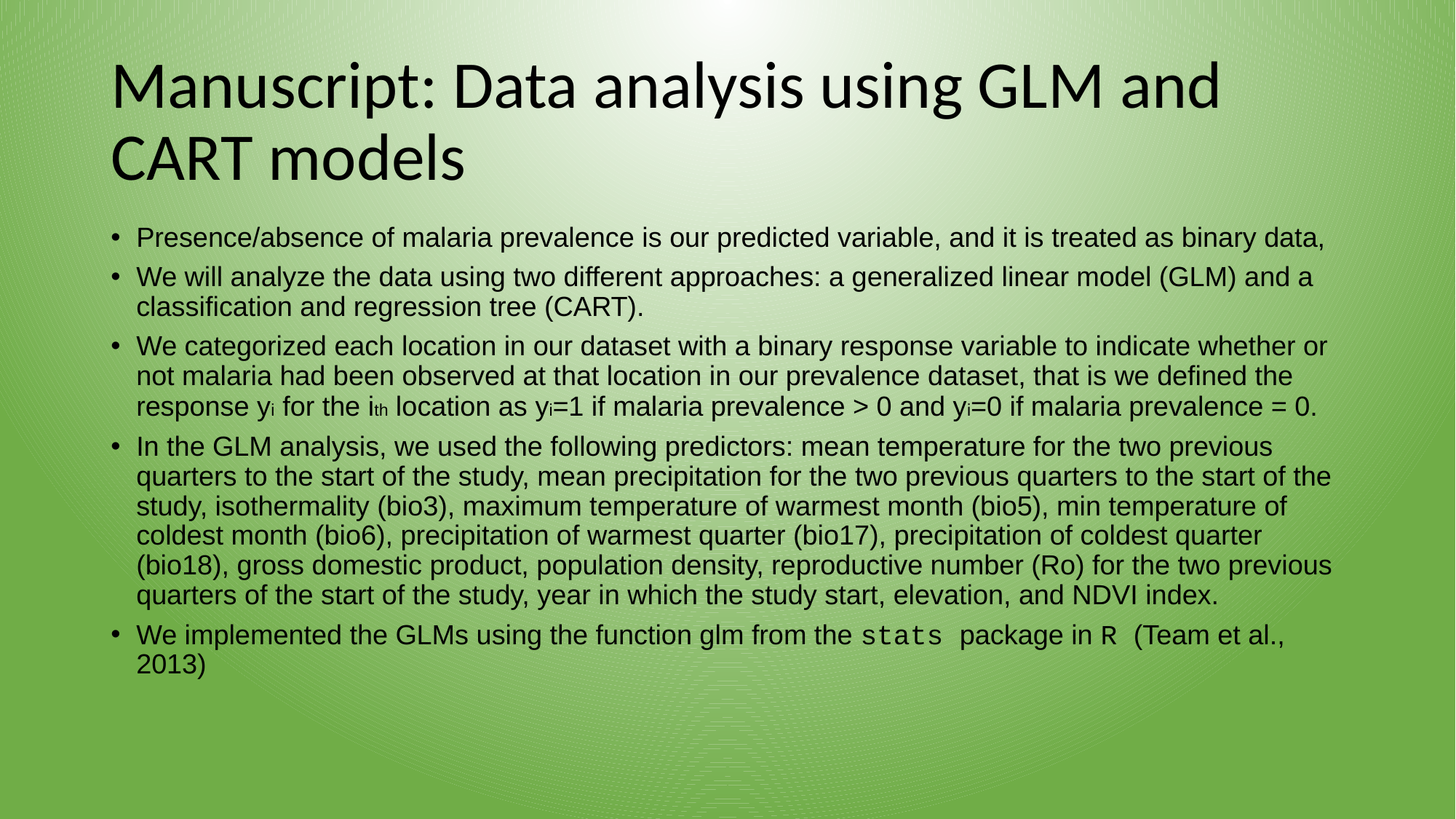

# Manuscript: Data analysis using GLM and CART models
Presence/absence of malaria prevalence is our predicted variable, and it is treated as binary data,
We will analyze the data using two different approaches: a generalized linear model (GLM) and a classification and regression tree (CART).
We categorized each location in our dataset with a binary response variable to indicate whether or not malaria had been observed at that location in our prevalence dataset, that is we defined the response yi for the ith location as yi=1 if malaria prevalence > 0 and yi=0 if malaria prevalence = 0.
In the GLM analysis, we used the following predictors: mean temperature for the two previous quarters to the start of the study, mean precipitation for the two previous quarters to the start of the study, isothermality (bio3), maximum temperature of warmest month (bio5), min temperature of coldest month (bio6), precipitation of warmest quarter (bio17), precipitation of coldest quarter (bio18), gross domestic product, population density, reproductive number (Ro) for the two previous quarters of the start of the study, year in which the study start, elevation, and NDVI index.
We implemented the GLMs using the function glm from the stats package in R (Team et al., 2013)